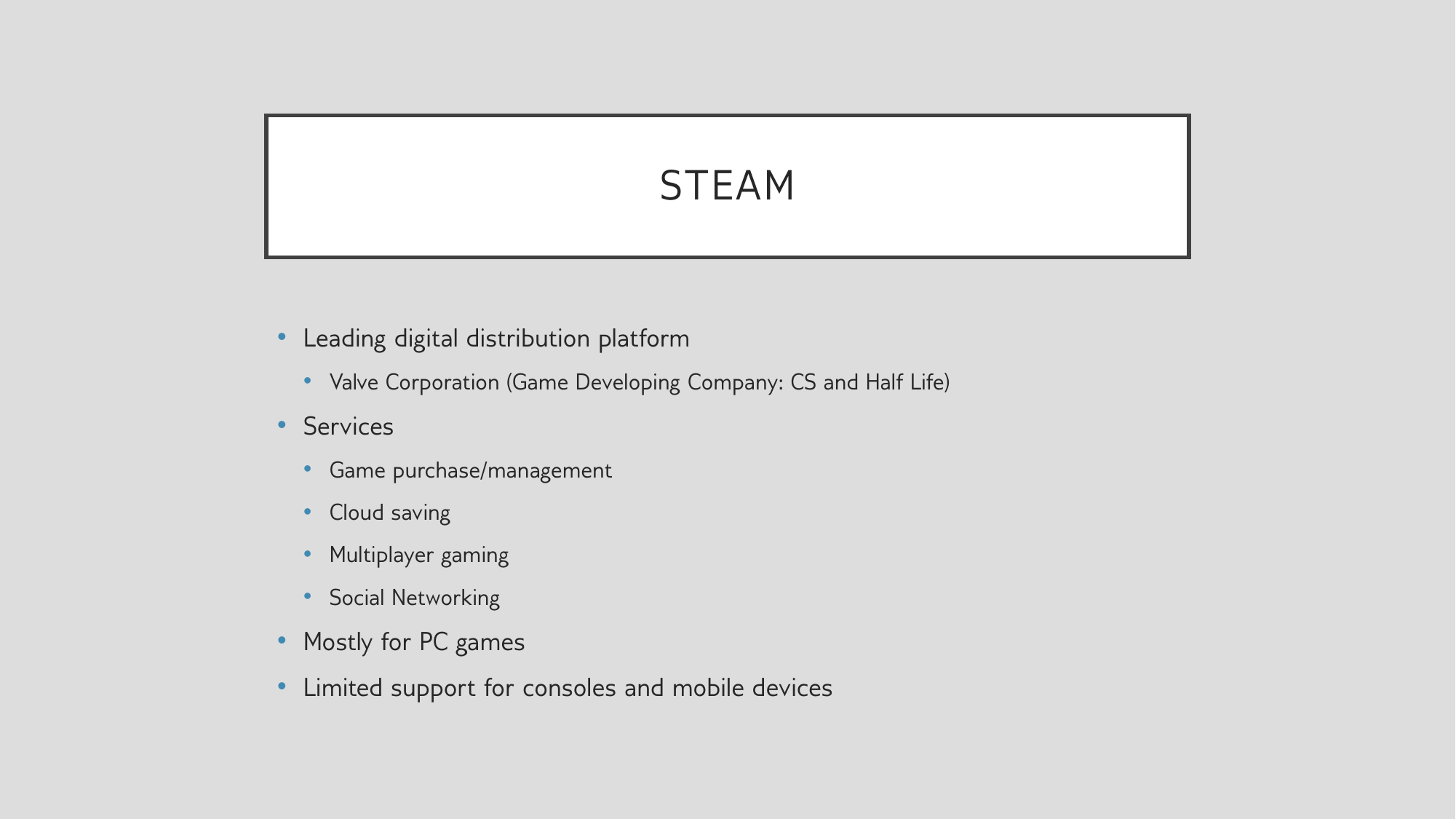

# Steam
Leading digital distribution platform
Valve Corporation (Game Developing Company: CS and Half Life)
Services
Game purchase/management
Cloud saving
Multiplayer gaming
Social Networking
Mostly for PC games
Limited support for consoles and mobile devices